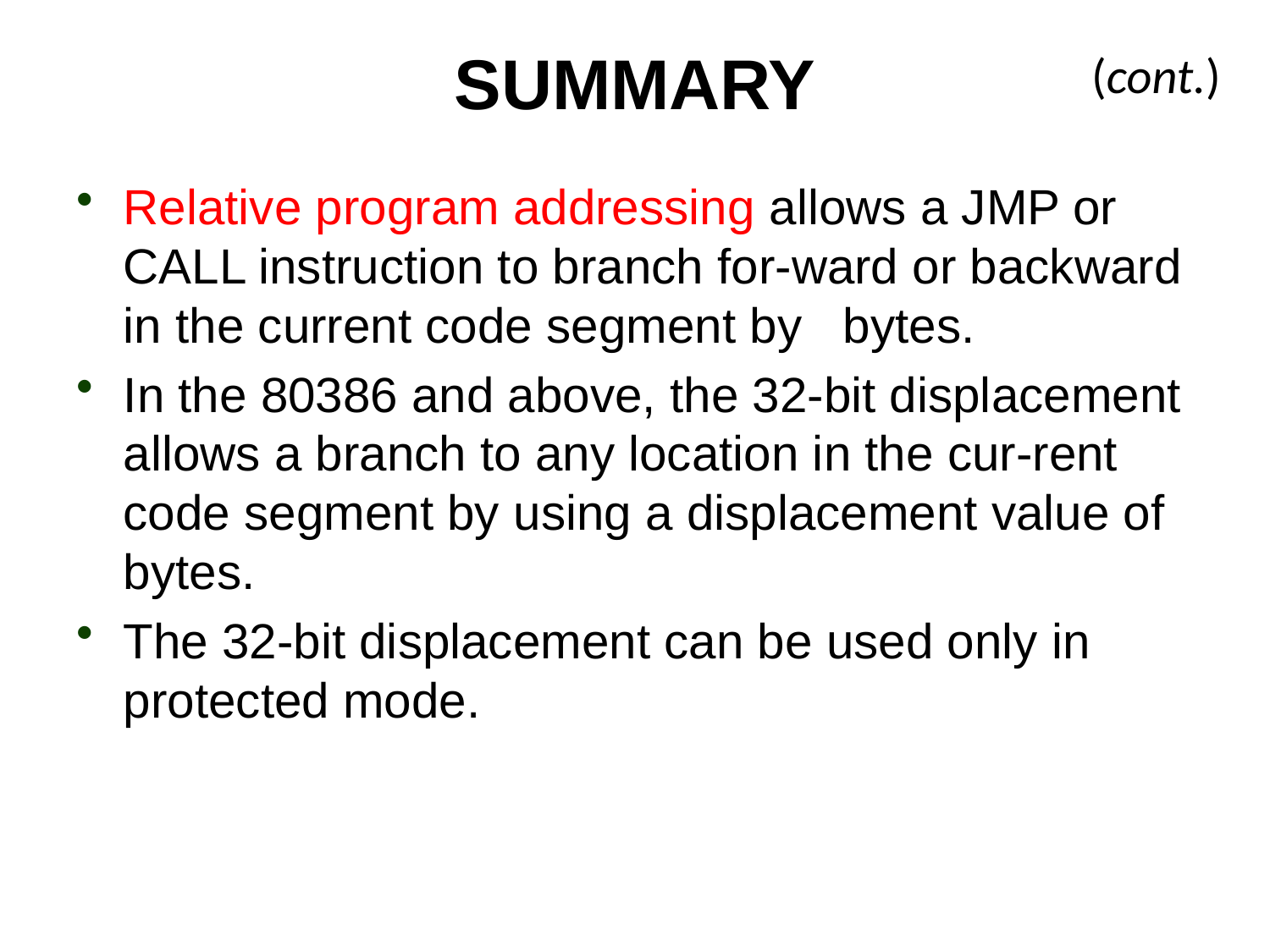

# SUMMARY
(cont.)
Relative program addressing allows a JMP or CALL instruction to branch for-ward or backward in the current code segment by   bytes.
In the 80386 and above, the 32-bit displacement allows a branch to any location in the cur-rent code segment by using a displacement value of  bytes.
The 32-bit displacement can be used only in protected mode.